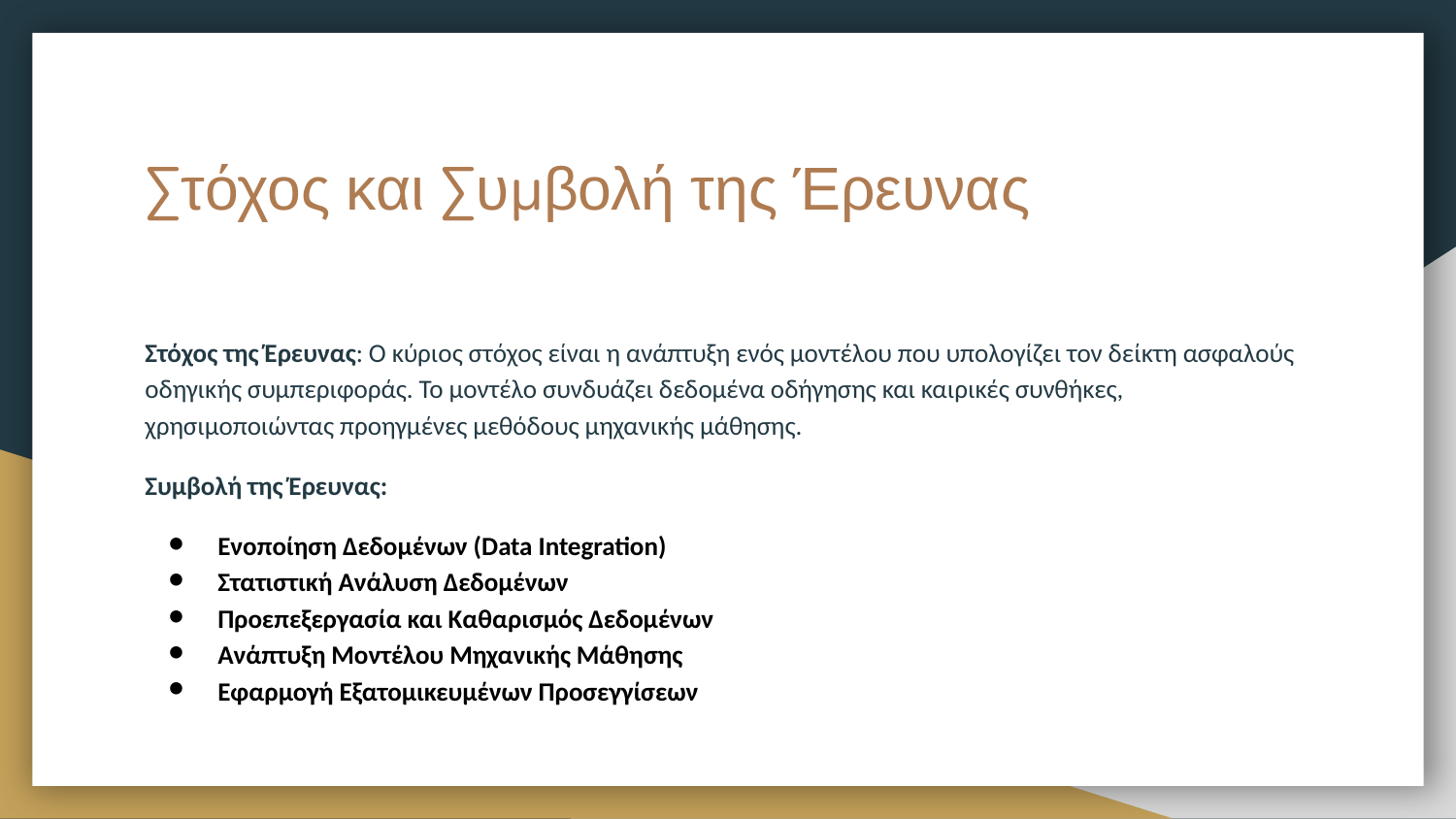

# Στόχος και Συμβολή της Έρευνας
Στόχος της Έρευνας: Ο κύριος στόχος είναι η ανάπτυξη ενός μοντέλου που υπολογίζει τον δείκτη ασφαλούς οδηγικής συμπεριφοράς. Το μοντέλο συνδυάζει δεδομένα οδήγησης και καιρικές συνθήκες, χρησιμοποιώντας προηγμένες μεθόδους μηχανικής μάθησης.
Συμβολή της Έρευνας:
Ενοποίηση Δεδομένων (Data Integration)
Στατιστική Ανάλυση Δεδομένων
Προεπεξεργασία και Καθαρισμός Δεδομένων
Ανάπτυξη Μοντέλου Μηχανικής Μάθησης
Εφαρμογή Εξατομικευμένων Προσεγγίσεων